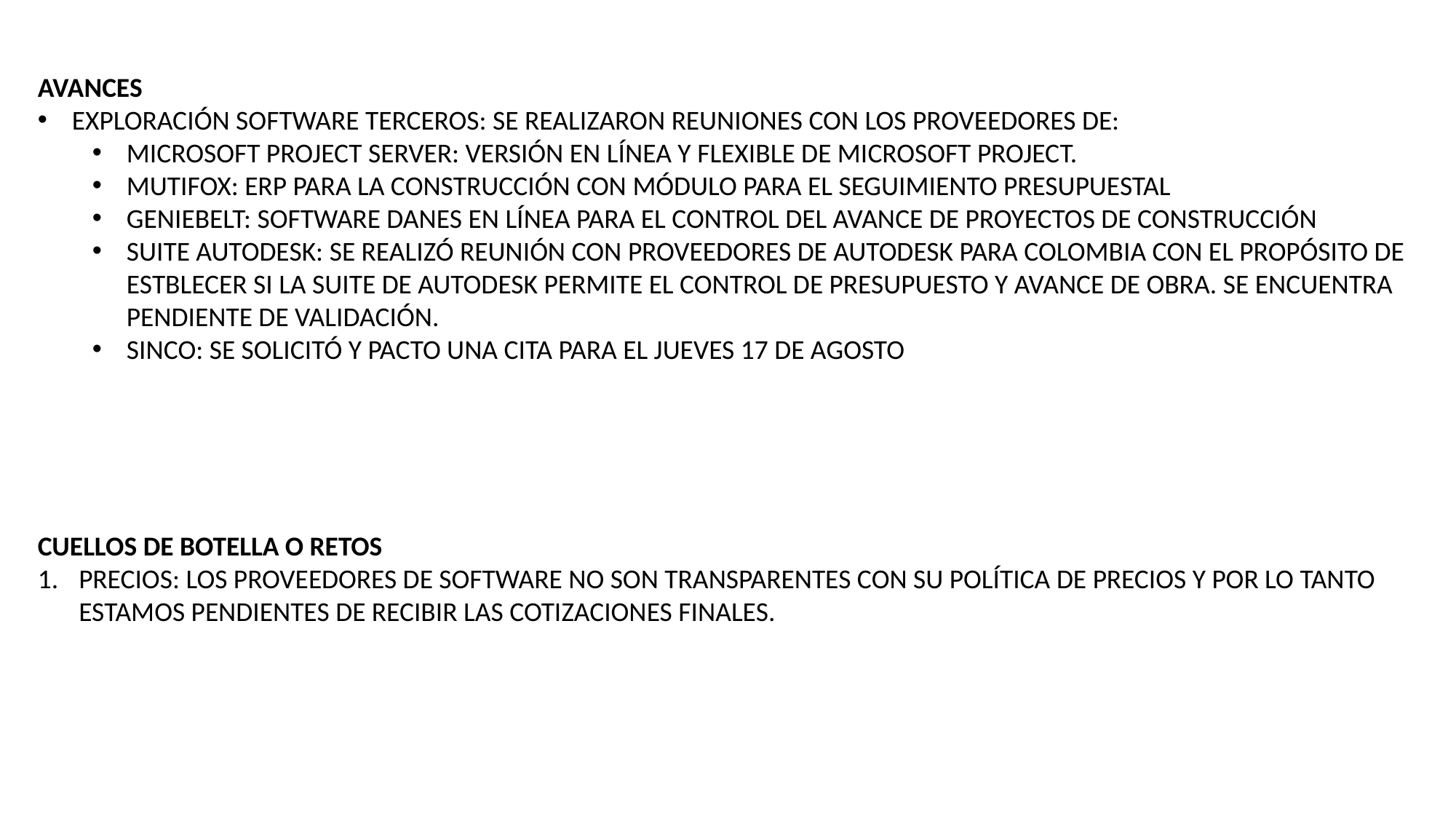

AVANCES
EXPLORACIÓN SOFTWARE TERCEROS: SE REALIZARON REUNIONES CON LOS PROVEEDORES DE:
MICROSOFT PROJECT SERVER: VERSIÓN EN LÍNEA Y FLEXIBLE DE MICROSOFT PROJECT.
MUTIFOX: ERP PARA LA CONSTRUCCIÓN CON MÓDULO PARA EL SEGUIMIENTO PRESUPUESTAL
GENIEBELT: SOFTWARE DANES EN LÍNEA PARA EL CONTROL DEL AVANCE DE PROYECTOS DE CONSTRUCCIÓN
SUITE AUTODESK: SE REALIZÓ REUNIÓN CON PROVEEDORES DE AUTODESK PARA COLOMBIA CON EL PROPÓSITO DE ESTBLECER SI LA SUITE DE AUTODESK PERMITE EL CONTROL DE PRESUPUESTO Y AVANCE DE OBRA. SE ENCUENTRA PENDIENTE DE VALIDACIÓN.
SINCO: SE SOLICITÓ Y PACTO UNA CITA PARA EL JUEVES 17 DE AGOSTO

CUELLOS DE BOTELLA O RETOS
PRECIOS: LOS PROVEEDORES DE SOFTWARE NO SON TRANSPARENTES CON SU POLÍTICA DE PRECIOS Y POR LO TANTO ESTAMOS PENDIENTES DE RECIBIR LAS COTIZACIONES FINALES.